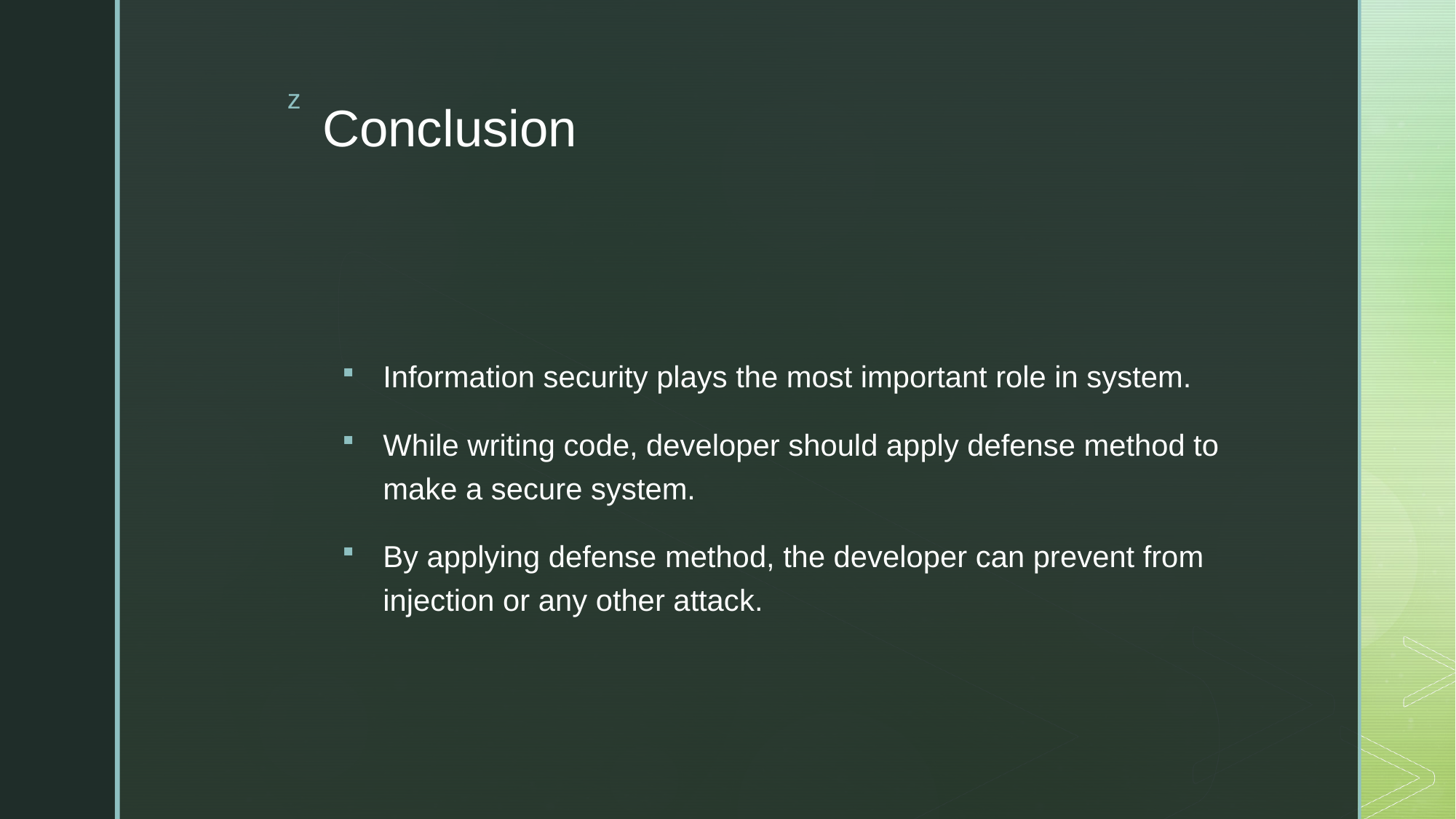

# Conclusion
Information security plays the most important role in system.
While writing code, developer should apply defense method to make a secure system.
By applying defense method, the developer can prevent from injection or any other attack.